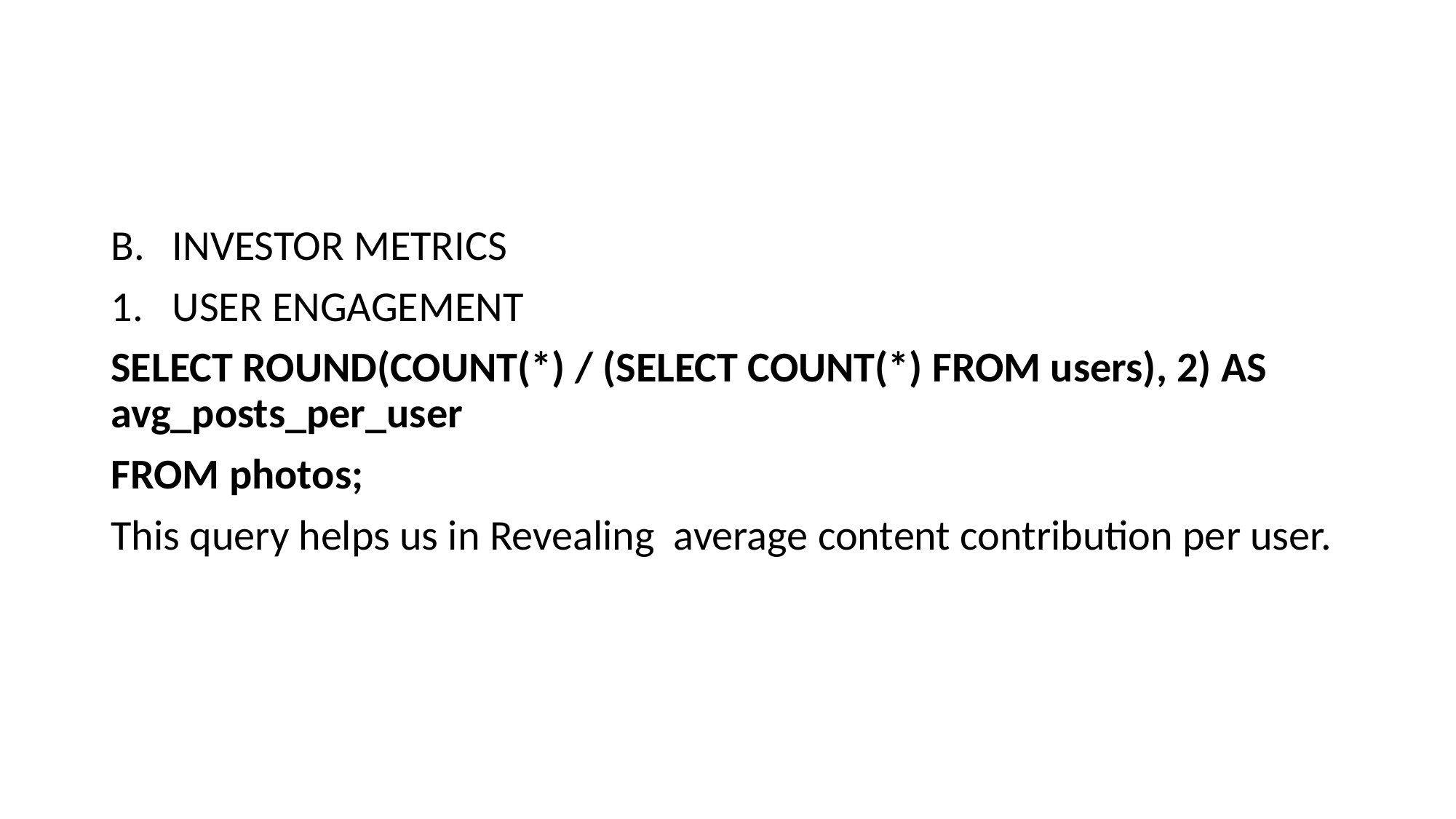

#
INVESTOR METRICS
USER ENGAGEMENT
SELECT ROUND(COUNT(*) / (SELECT COUNT(*) FROM users), 2) AS avg_posts_per_user
FROM photos;
This query helps us in Revealing  average content contribution per user.